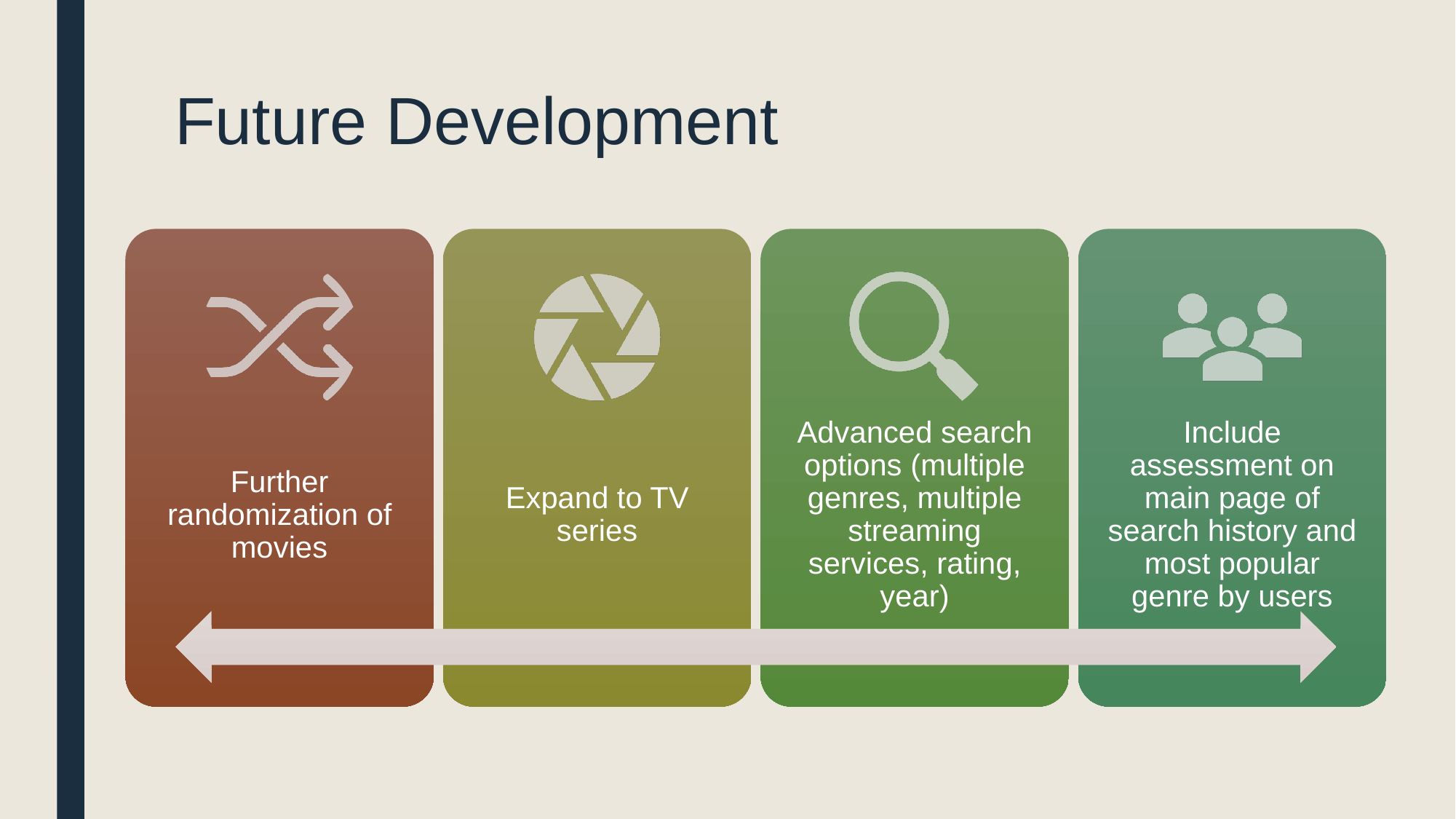

# Future Development
Further randomization of movies
Expand to TV series
Advanced search options (multiple genres, multiple streaming services, rating, year)
Include assessment on main page of search history and most popular genre by users